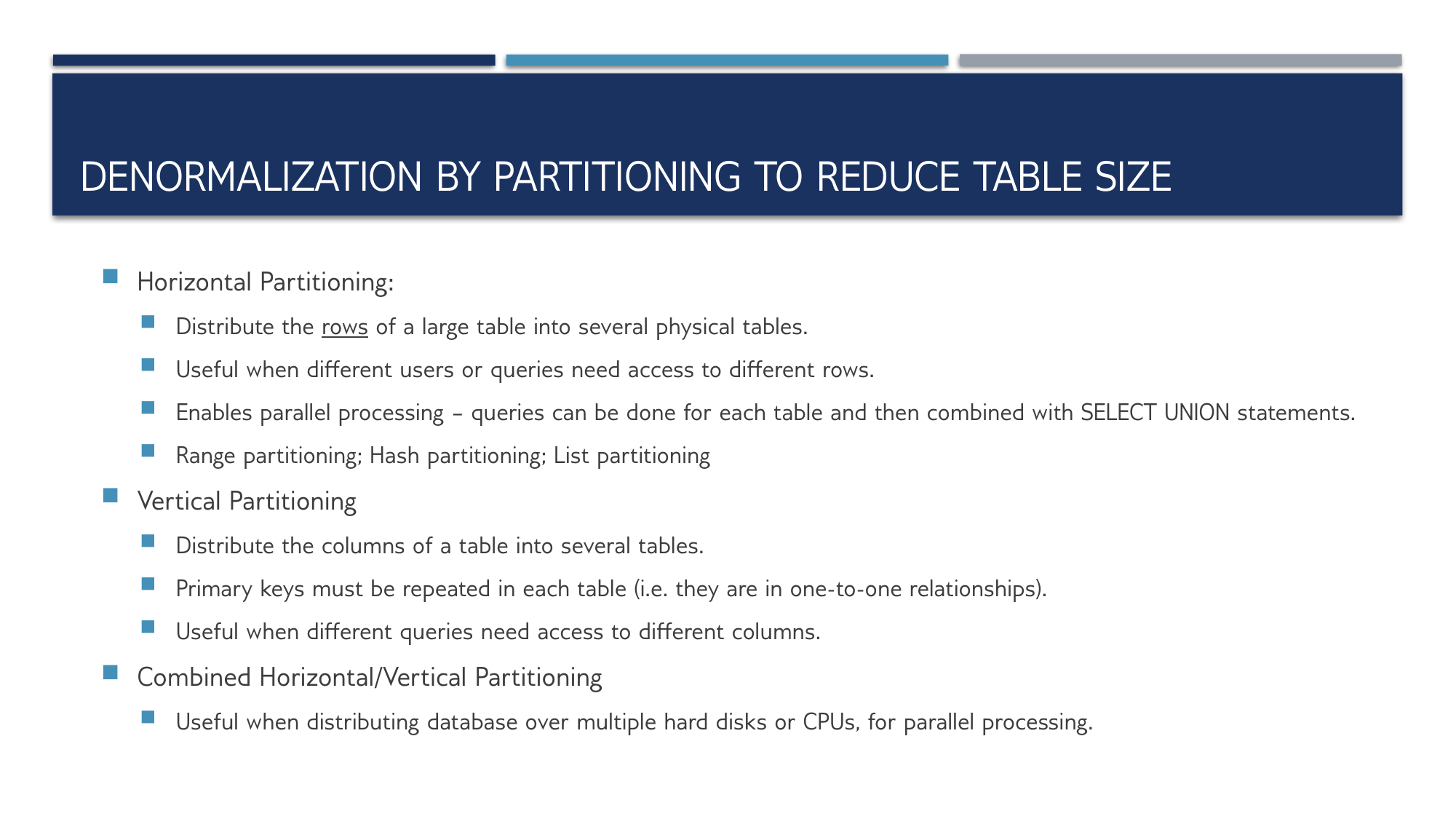

# Denormalization by partitioning to reduce table size
Horizontal Partitioning:
Distribute the rows of a large table into several physical tables.
Useful when different users or queries need access to different rows.
Enables parallel processing – queries can be done for each table and then combined with SELECT UNION statements.
Range partitioning; Hash partitioning; List partitioning
Vertical Partitioning
Distribute the columns of a table into several tables.
Primary keys must be repeated in each table (i.e. they are in one-to-one relationships).
Useful when different queries need access to different columns.
Combined Horizontal/Vertical Partitioning
Useful when distributing database over multiple hard disks or CPUs, for parallel processing.